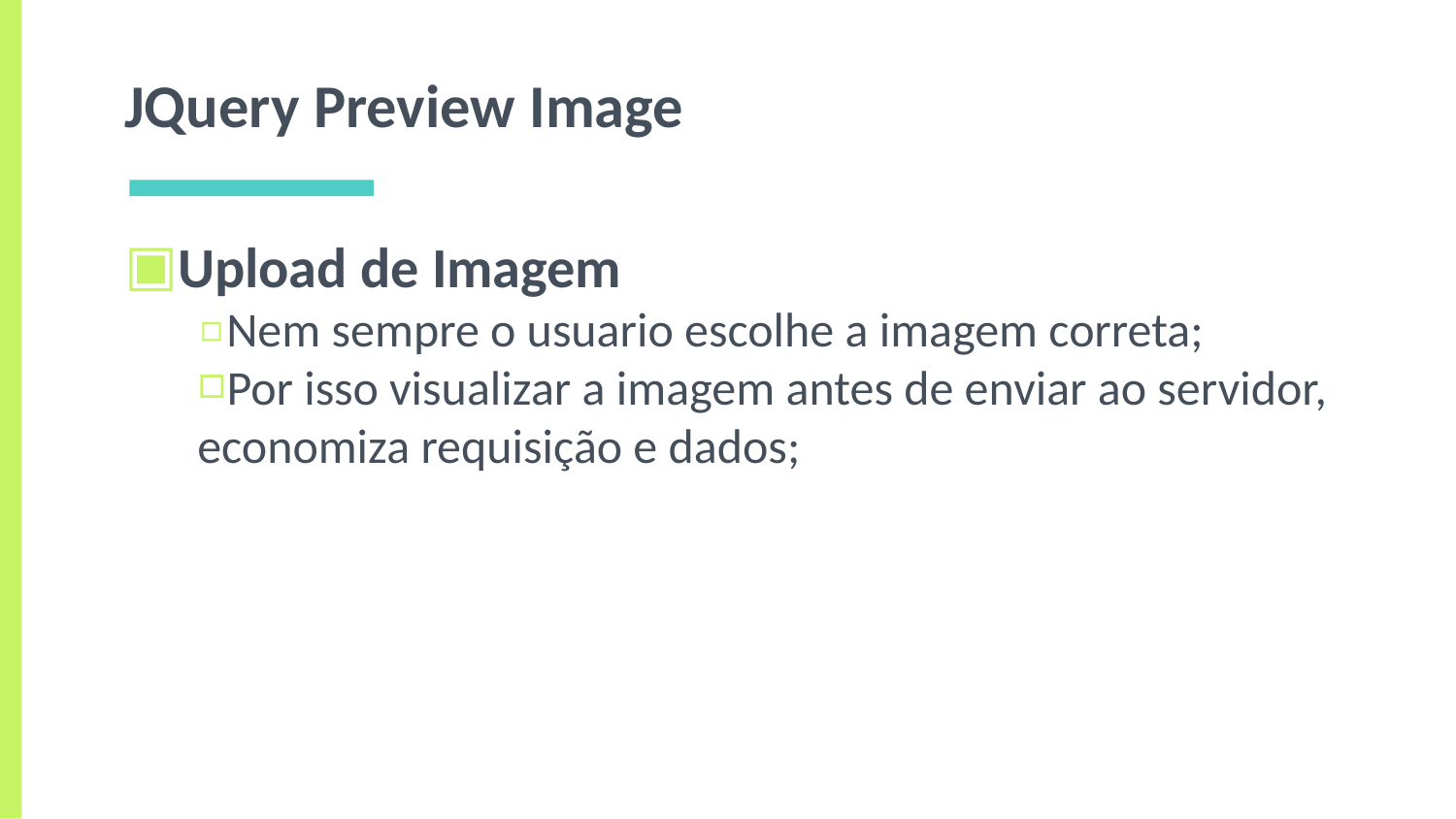

# JQuery Preview Image
Upload de Imagem
Nem sempre o usuario escolhe a imagem correta;
Por isso visualizar a imagem antes de enviar ao servidor, economiza requisição e dados;